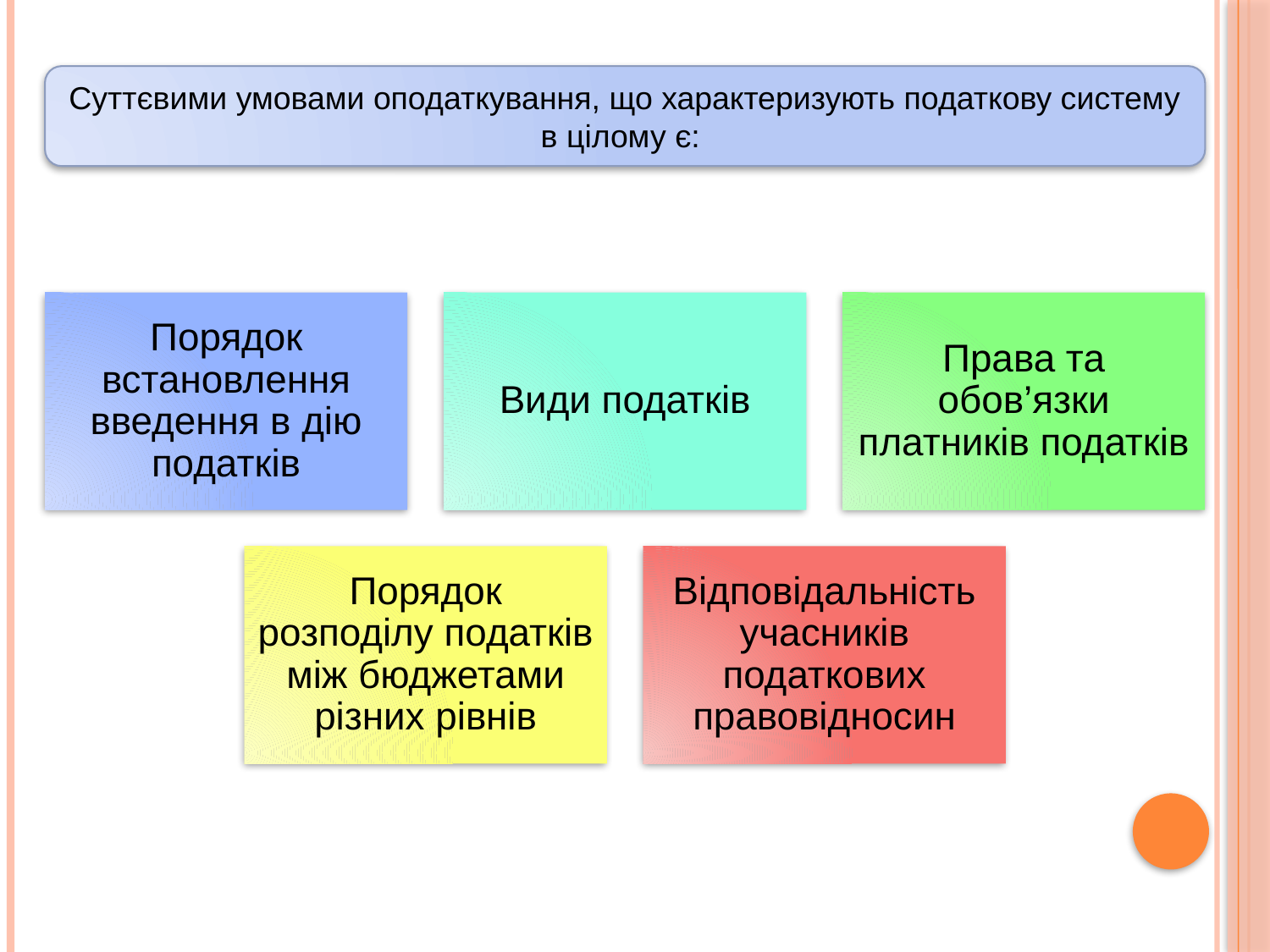

Суттєвими умовами оподаткування, що характеризують податкову систему в цілому є:
Порядок встановлення введення в дію податків
Види податків
Права та обов’язки платників податків
Порядок розподілу податків між бюджетами різних рівнів
Відповідальність учасників податкових правовідносин